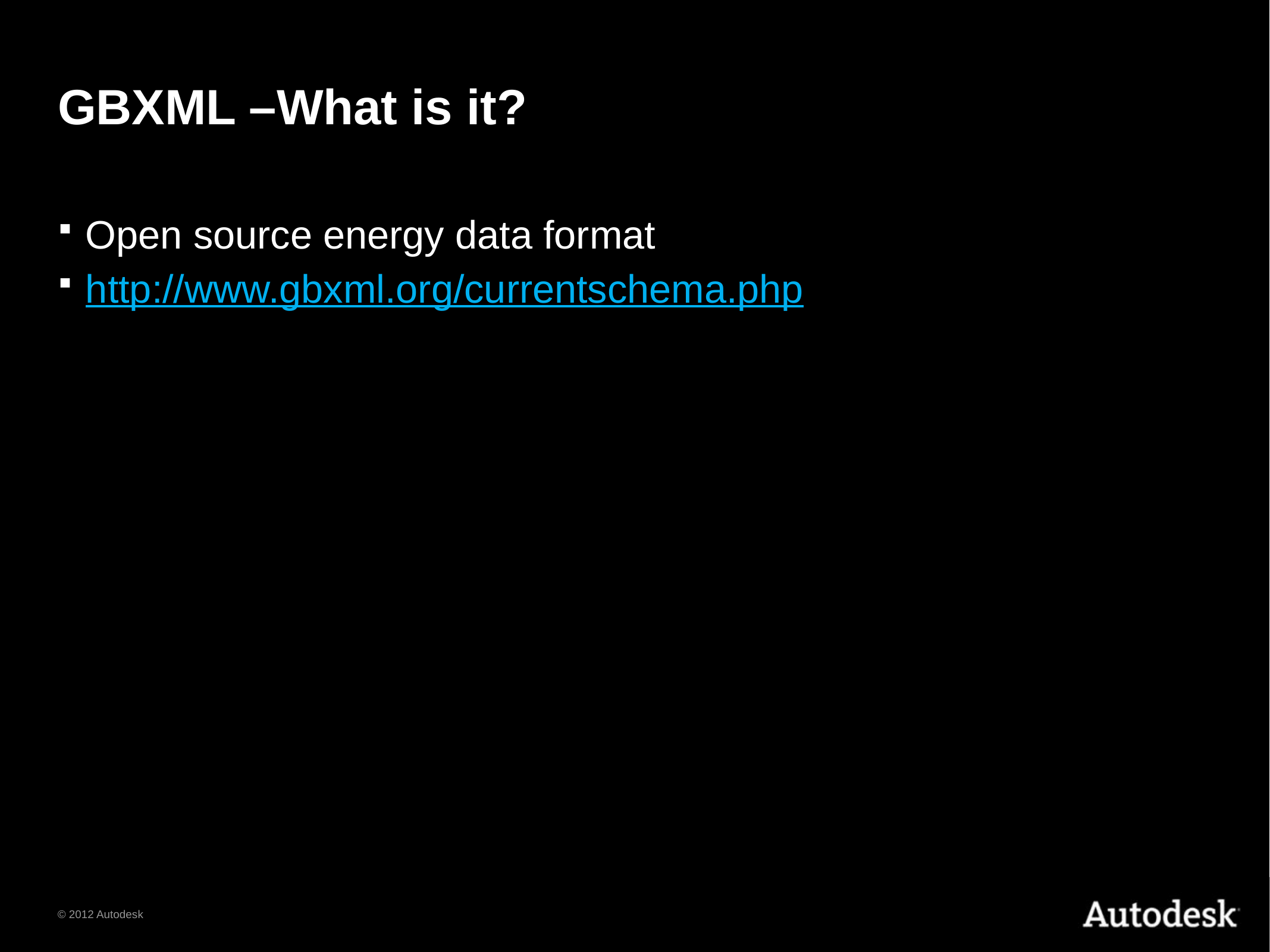

# GBXML –What is it?
Open source energy data format
http://www.gbxml.org/currentschema.php